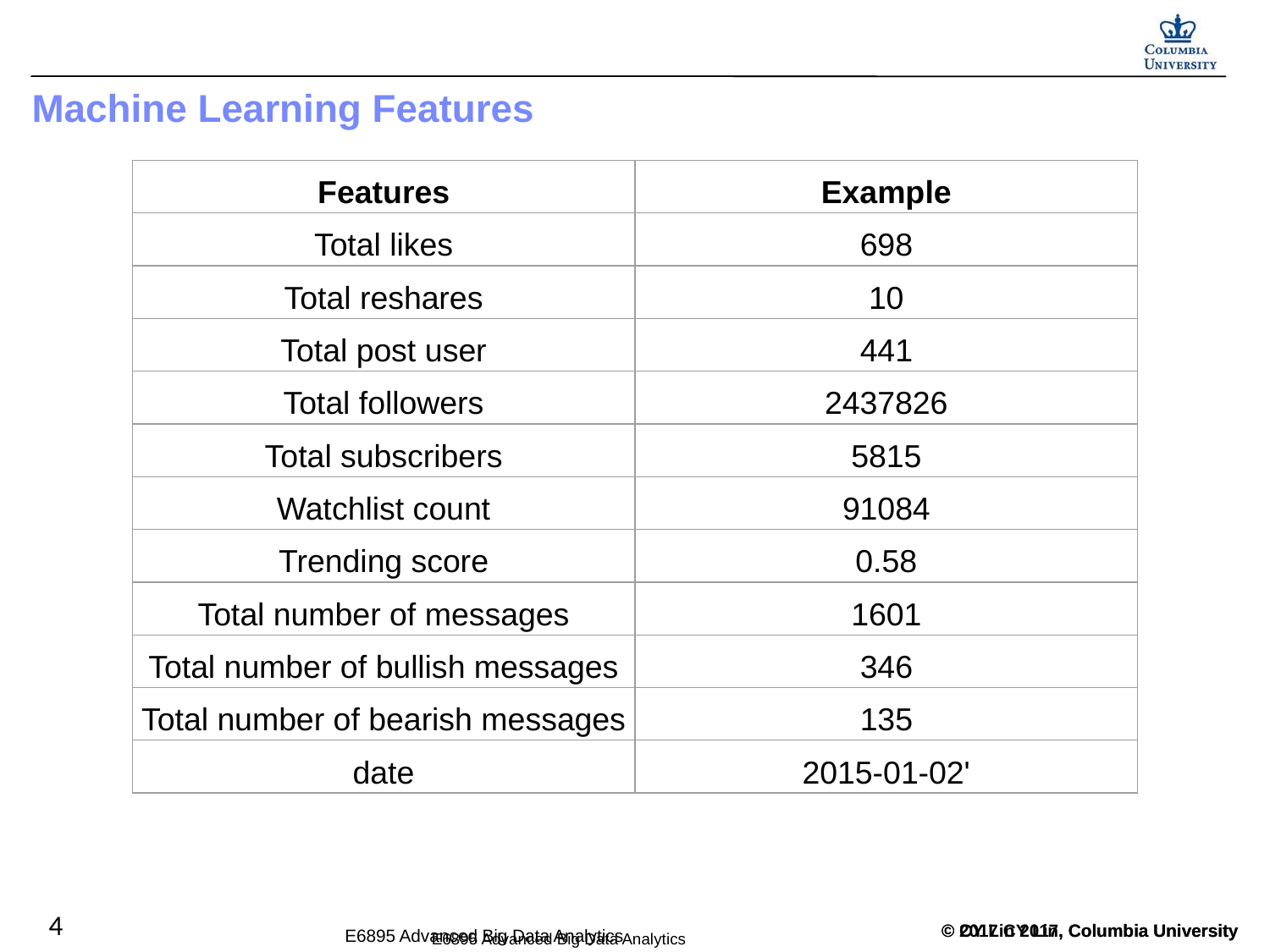

# Machine Learning Features
| Features | Example |
| --- | --- |
| Total likes | 698 |
| Total reshares | 10 |
| Total post user | 441 |
| Total followers | 2437826 |
| Total subscribers | 5815 |
| Watchlist count | 91084 |
| Trending score | 0.58 |
| Total number of messages | 1601 |
| Total number of bullish messages | 346 |
| Total number of bearish messages | 135 |
| date | 2015-01-02' |
4